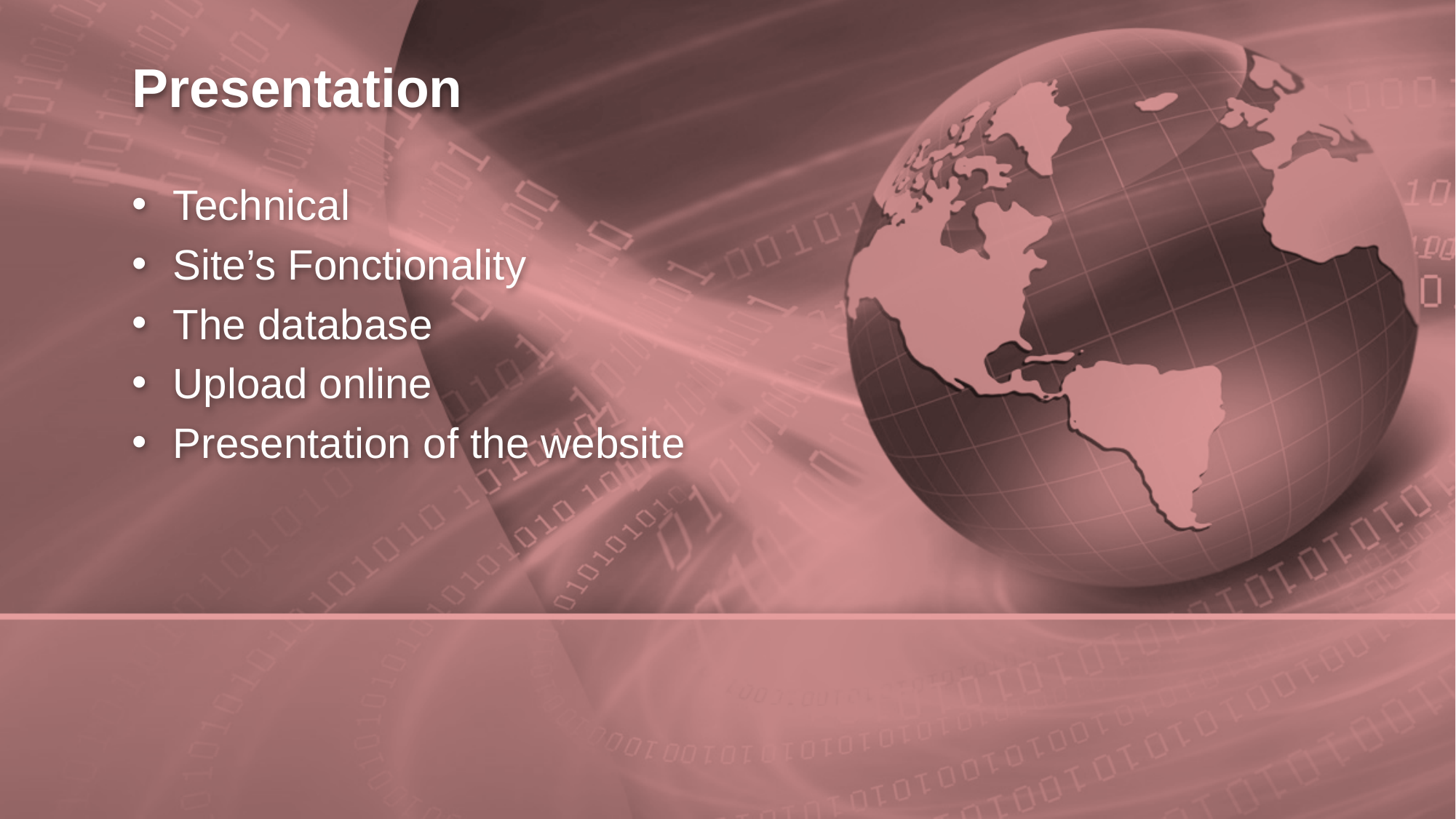

# Presentation
Technical
Site’s Fonctionality
The database
Upload online
Presentation of the website